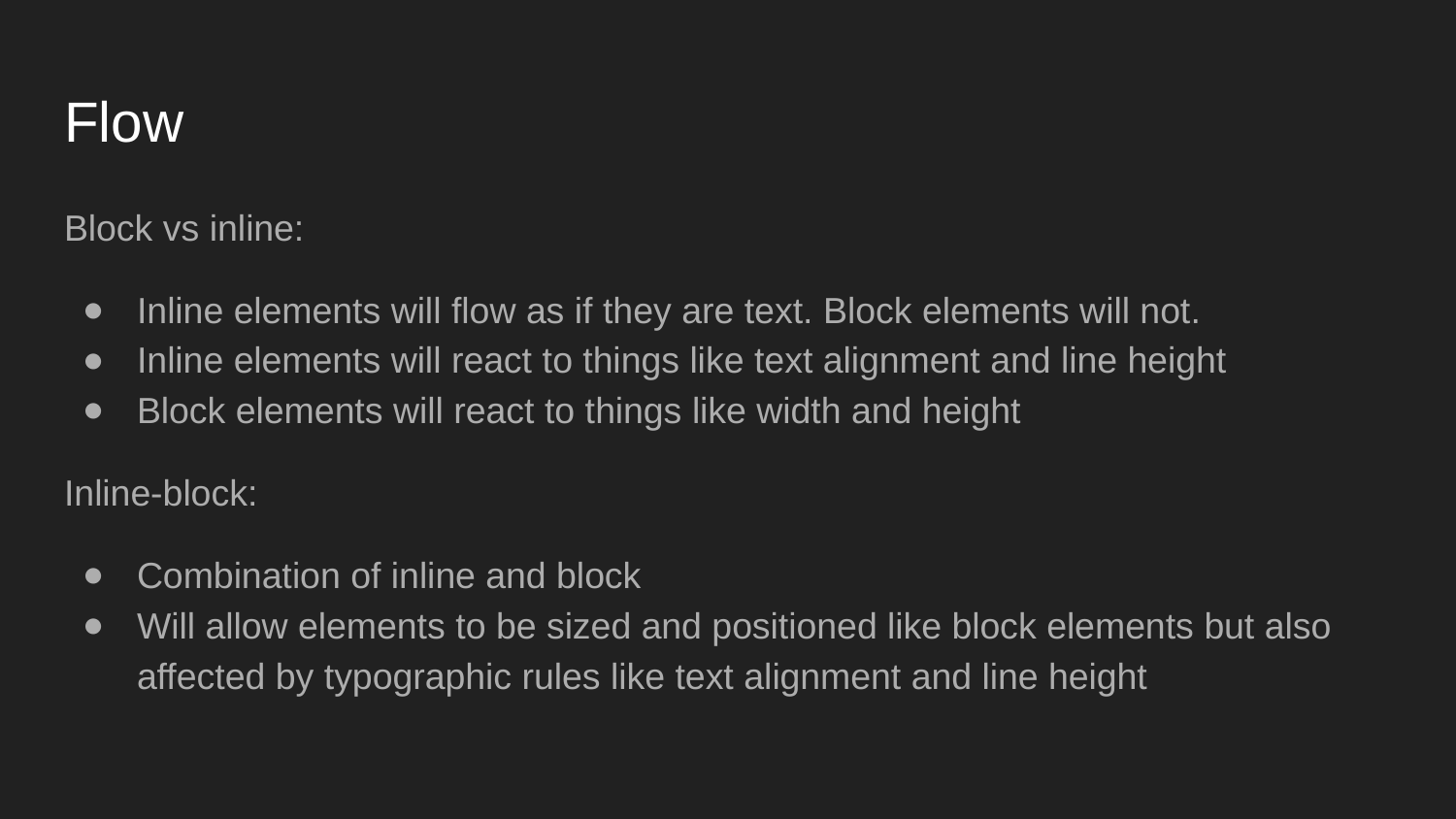

# Flow
Block vs inline:
Inline elements will flow as if they are text. Block elements will not.
Inline elements will react to things like text alignment and line height
Block elements will react to things like width and height
Inline-block:
Combination of inline and block
Will allow elements to be sized and positioned like block elements but also affected by typographic rules like text alignment and line height